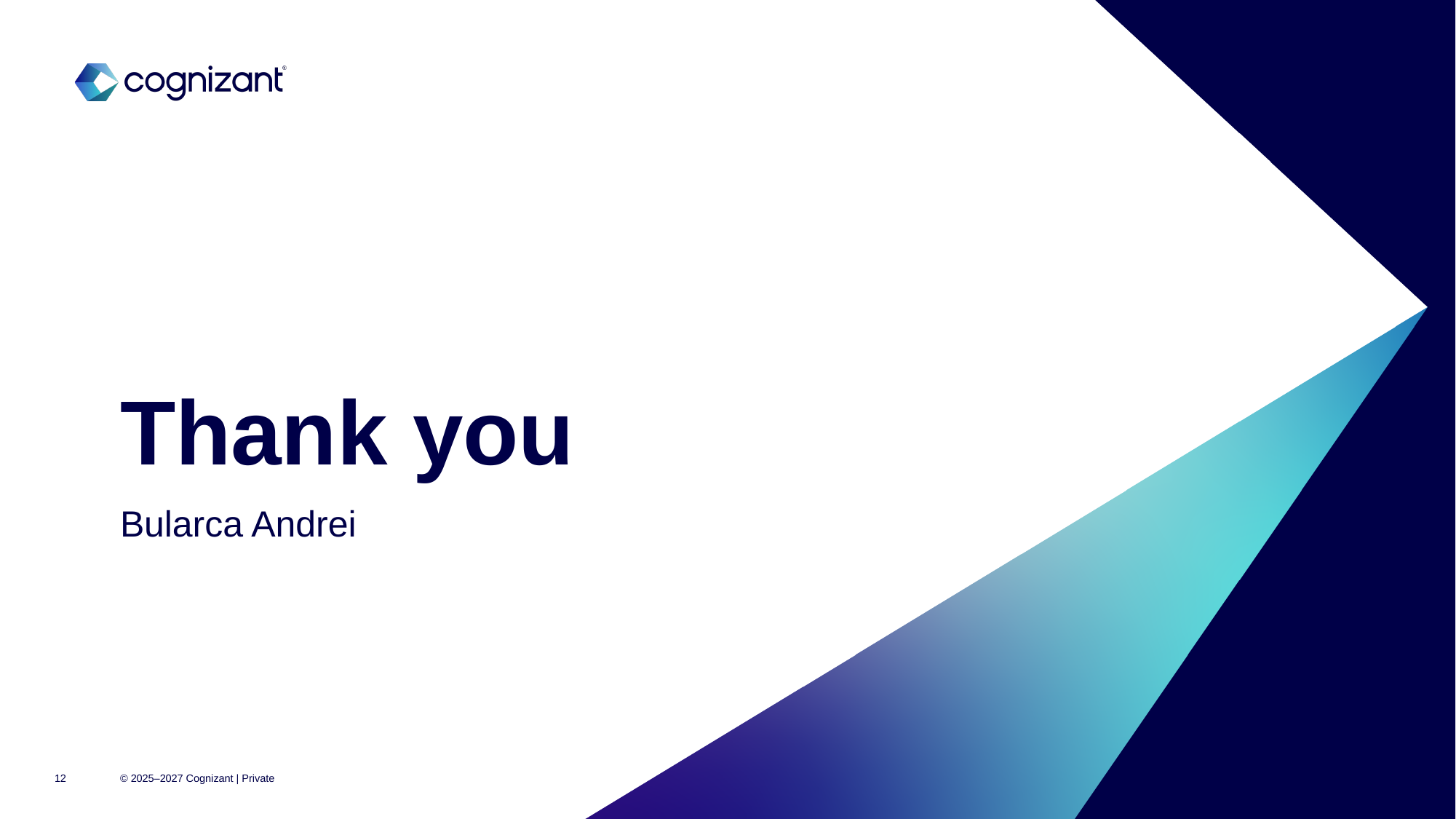

# Thank you
Bularca Andrei
12
© 2025–2027 Cognizant | Private